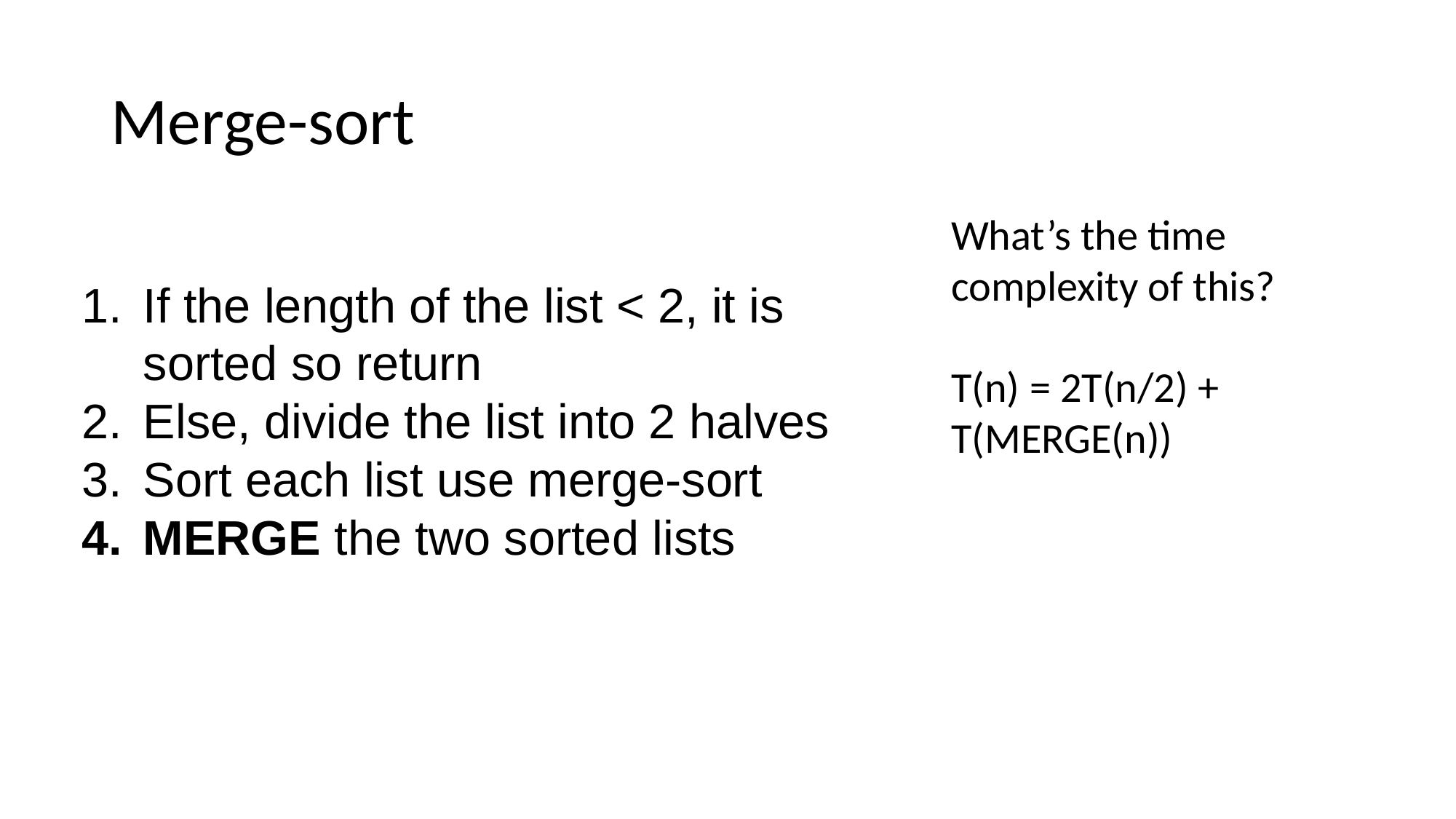

# Merge-sort
What’s the time complexity of this?

T(n) = 2T(n/2) + T(MERGE(n))
If the length of the list < 2, it is sorted so return
Else, divide the list into 2 halves
Sort each list use merge-sort
MERGE the two sorted lists